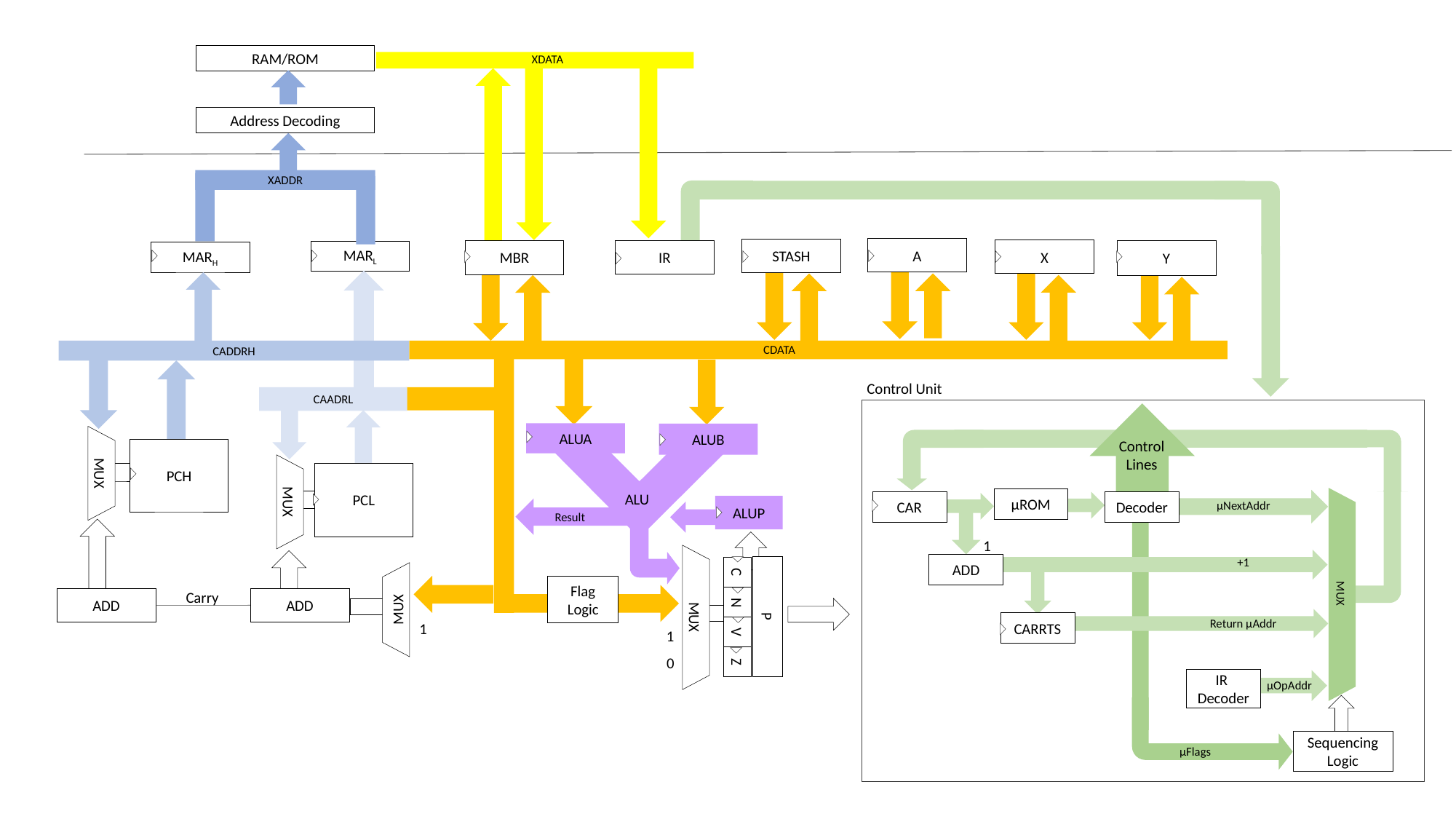

XDATA
RAM/ROM

Address Decoding

XADDR

A
STASH
X
MBR
IR
Y
MARL
MARH

CDATA
CADDRH

Control Unit

Control Lines

µROM
µNextAddr

Decoder
CAR

1
+1
ADD

MUX

Return µAddr
CARRTS

IR
Decoder
µOpAddr

Sequencing Logic
µFlags
CAADRL

ALUA
ALUB

PCH

MUX
PCL

ALU

MUX

ALUP

Result

Carry
Flag Logic

P
C
N
V
Z

ADD
ADD
MUX

MUX

1
1
0